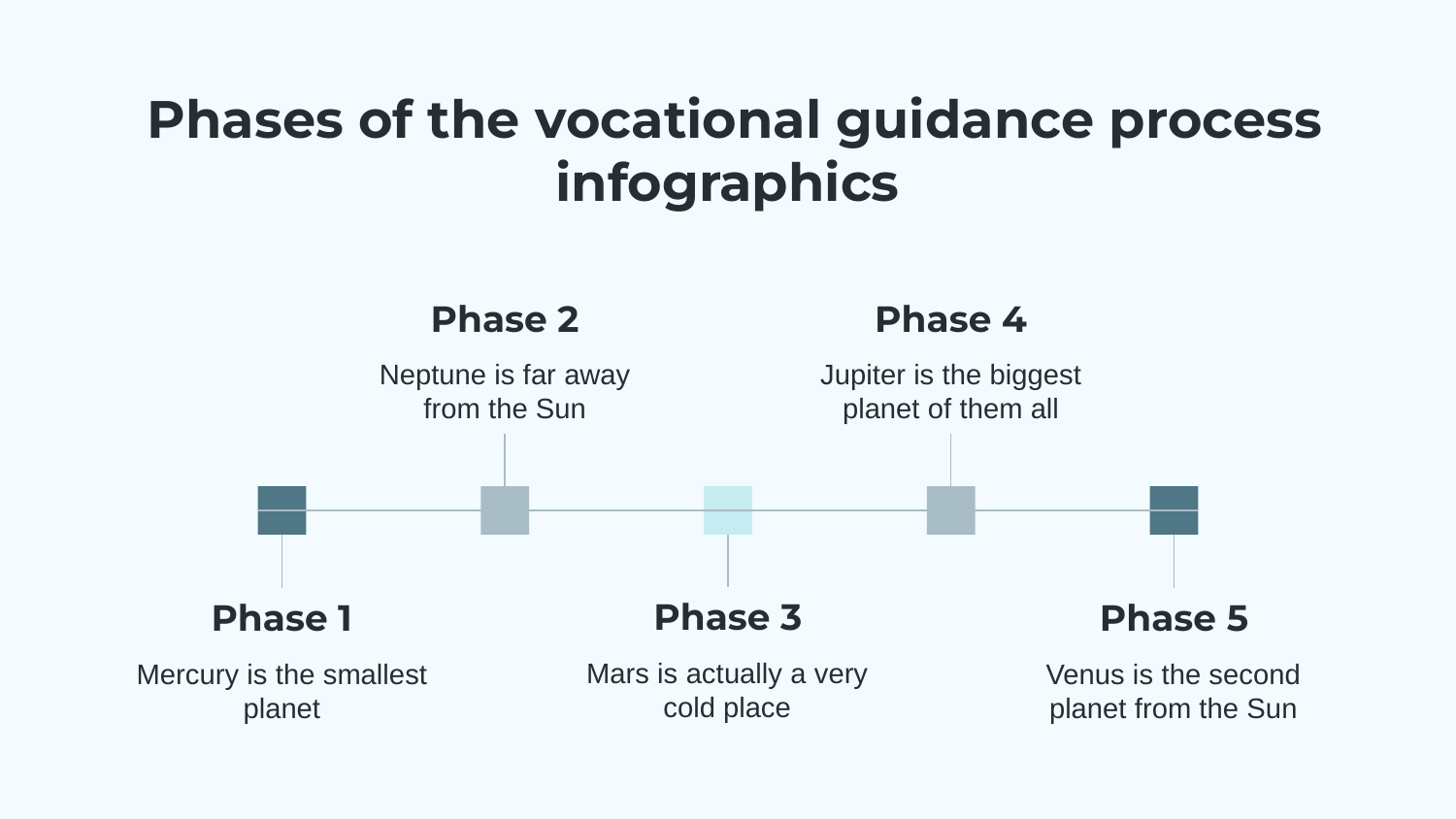

# Phases of the vocational guidance process infographics
Phase 2
Neptune is far away from the Sun
Phase 4
Jupiter is the biggest planet of them all

Phase 3
Mars is actually a very cold place
Phase 5
Venus is the second planet from the Sun
Phase 1
Mercury is the smallest planet